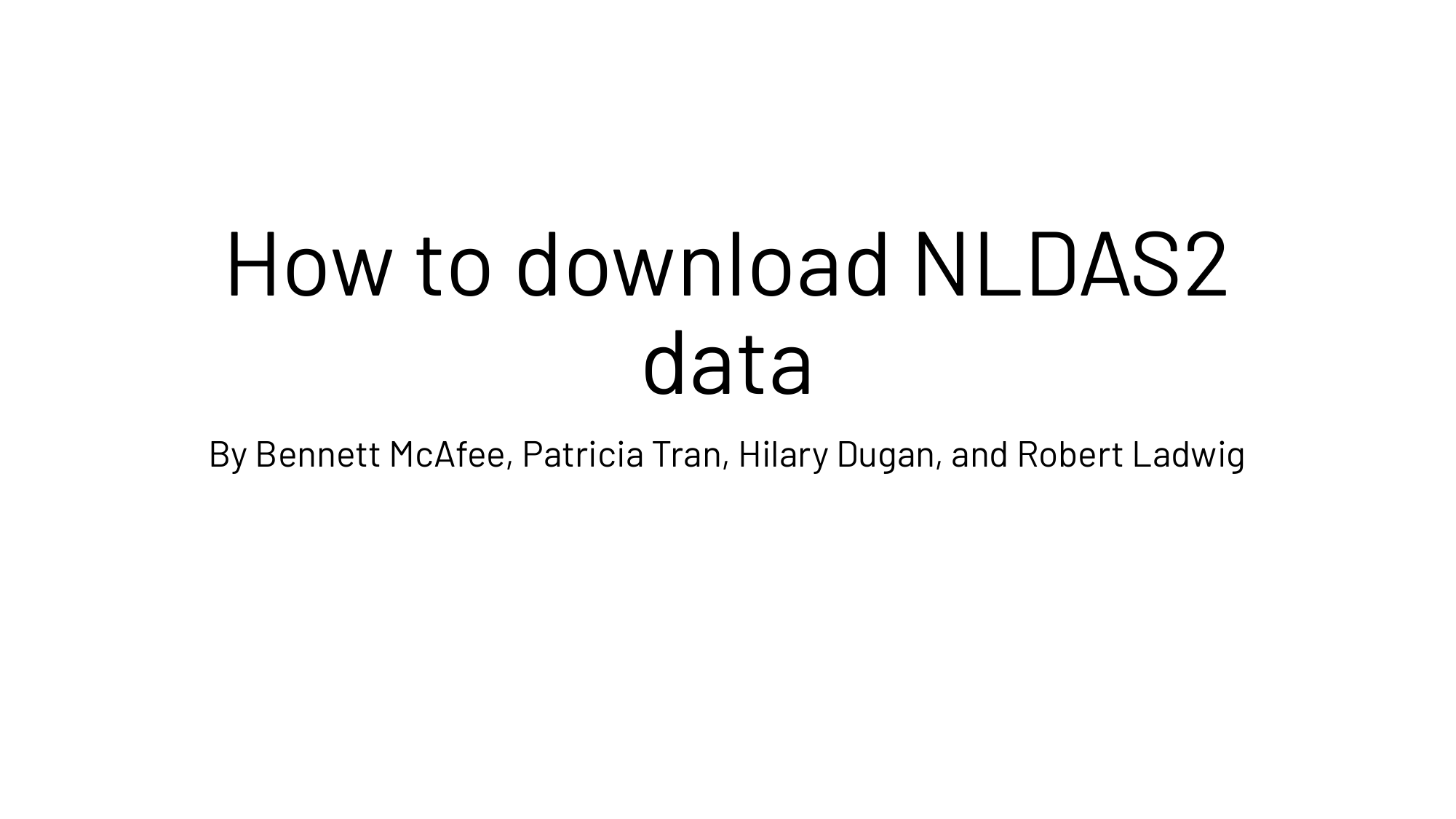

# How to download NLDAS2 data
By Bennett McAfee, Patricia Tran, Hilary Dugan, and Robert Ladwig